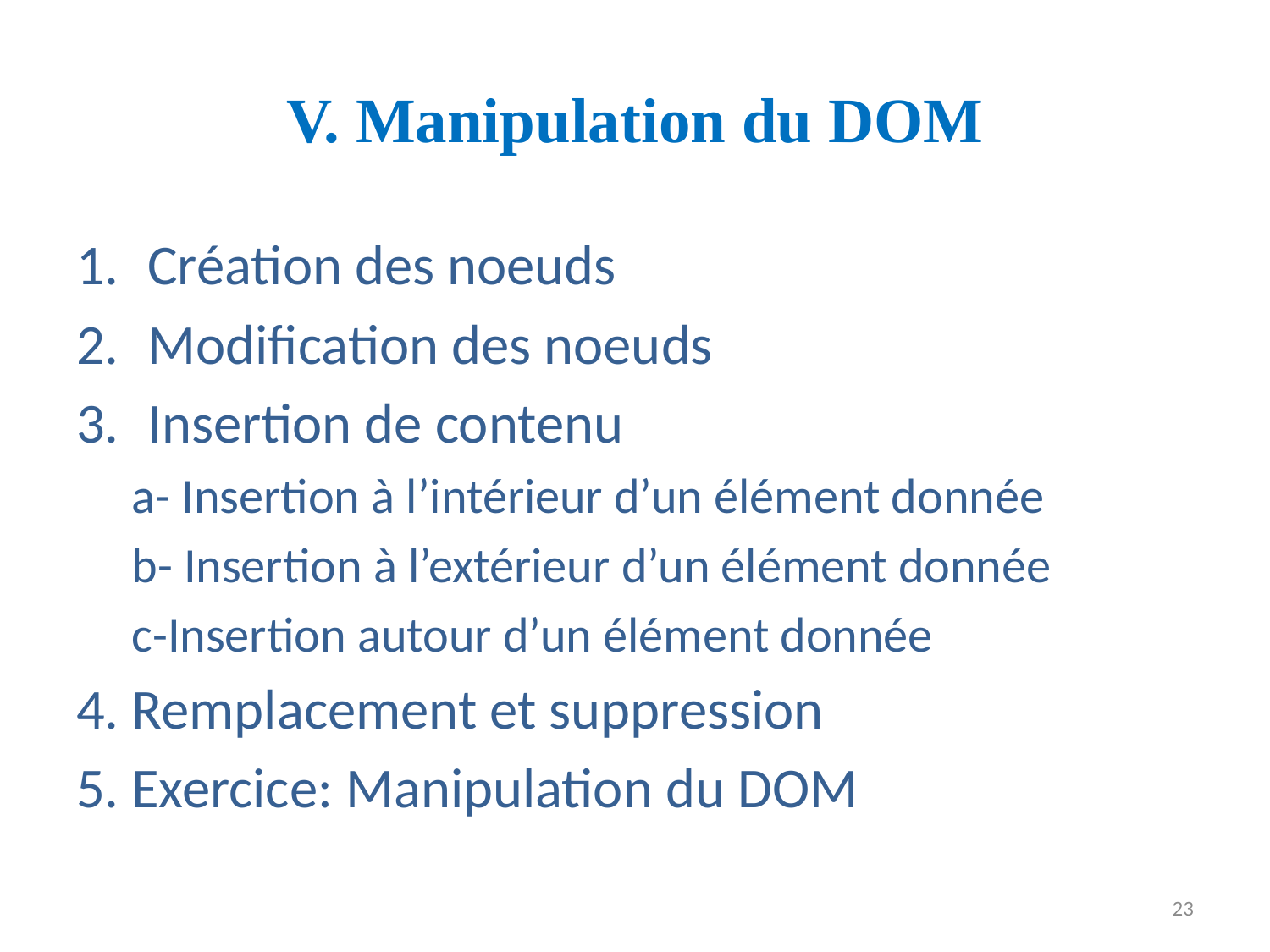

# V. Manipulation du DOM
Création des noeuds
Modification des noeuds
Insertion de contenu
a- Insertion à l’intérieur d’un élément donnée
b- Insertion à l’extérieur d’un élément donnée
c-Insertion autour d’un élément donnée
4. Remplacement et suppression
5. Exercice: Manipulation du DOM
23